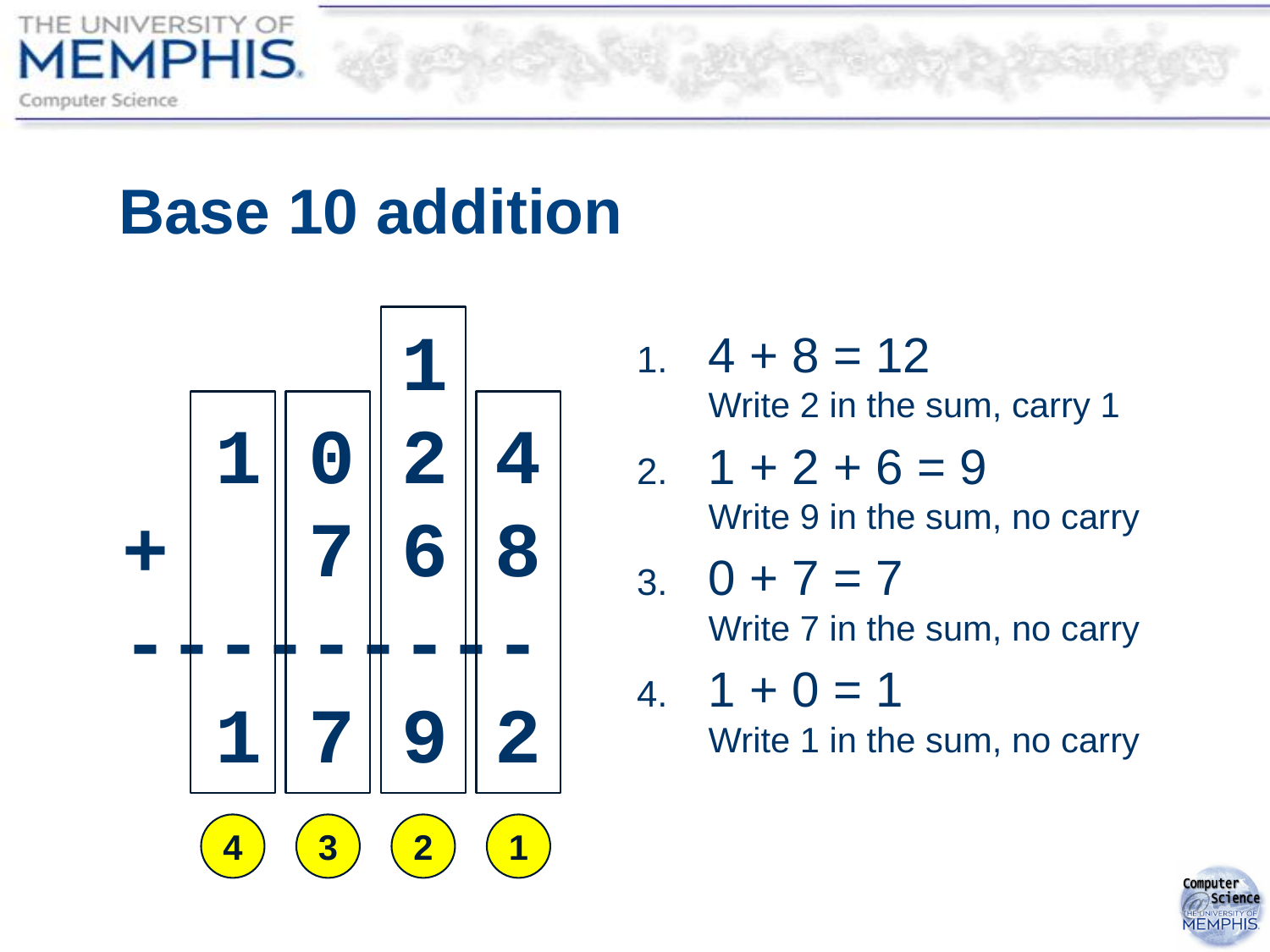

# Base 10 addition
       1
   1 0 2 4
 +   7 6 8
 ---------
   1 7 9 2

4 + 8 = 12
Write 2 in the sum, carry 1
1 + 2 + 6 = 9
Write 9 in the sum, no carry
0 + 7 = 7
Write 7 in the sum, no carry
1 + 0 = 1
Write 1 in the sum, no carry

4
3
2
1